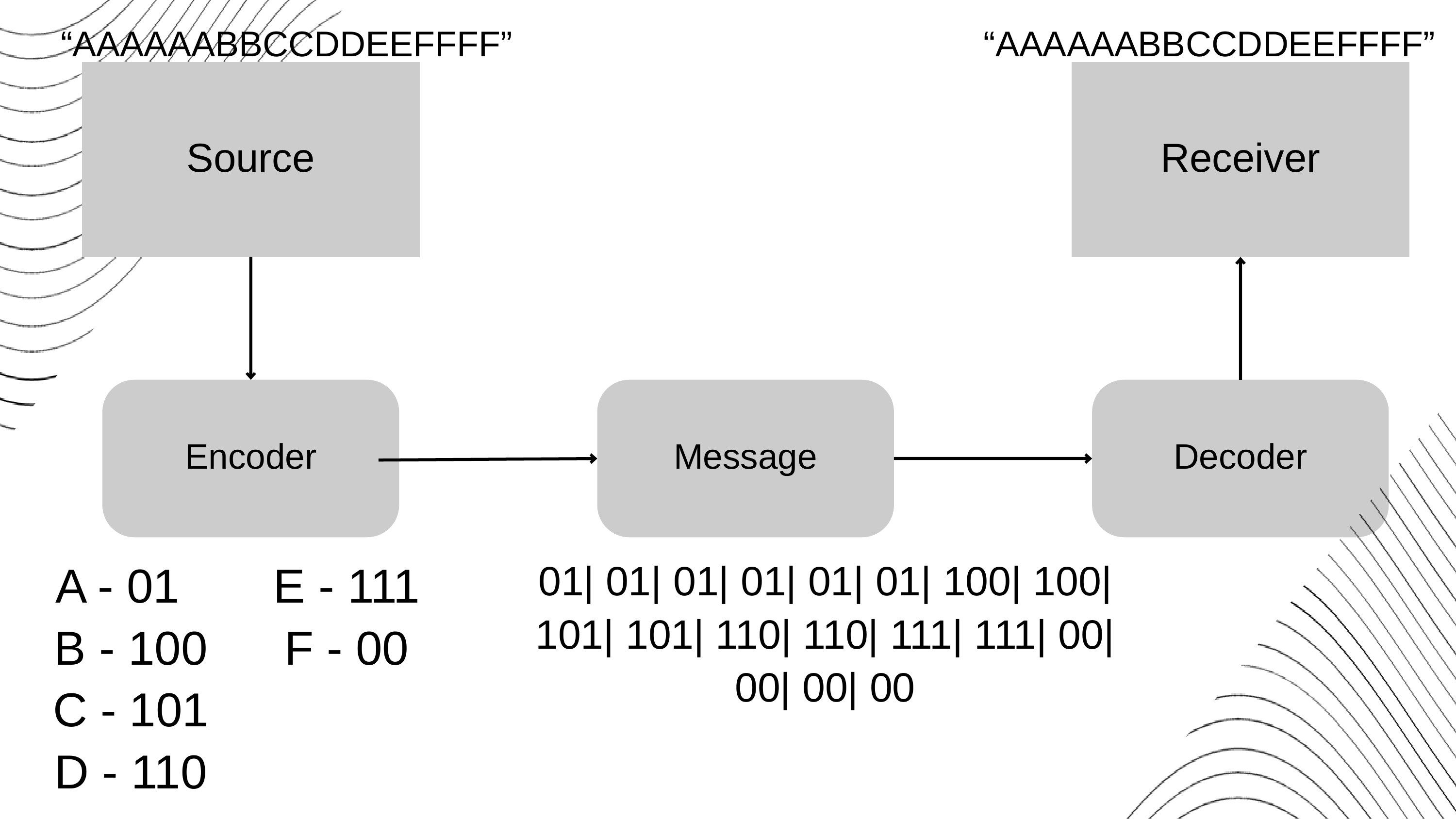

“AAAAAABBCCDDEEFFFF”
“AAAAAABBCCDDEEFFFF”

Source

Receiver

Encoder

Message

Decoder

     A - 01
B - 100
C - 101
D - 110
E - 111
F - 00
01| 01| 01| 01| 01| 01| 100| 100| 101| 101| 110| 110| 111| 111| 00| 00| 00| 00